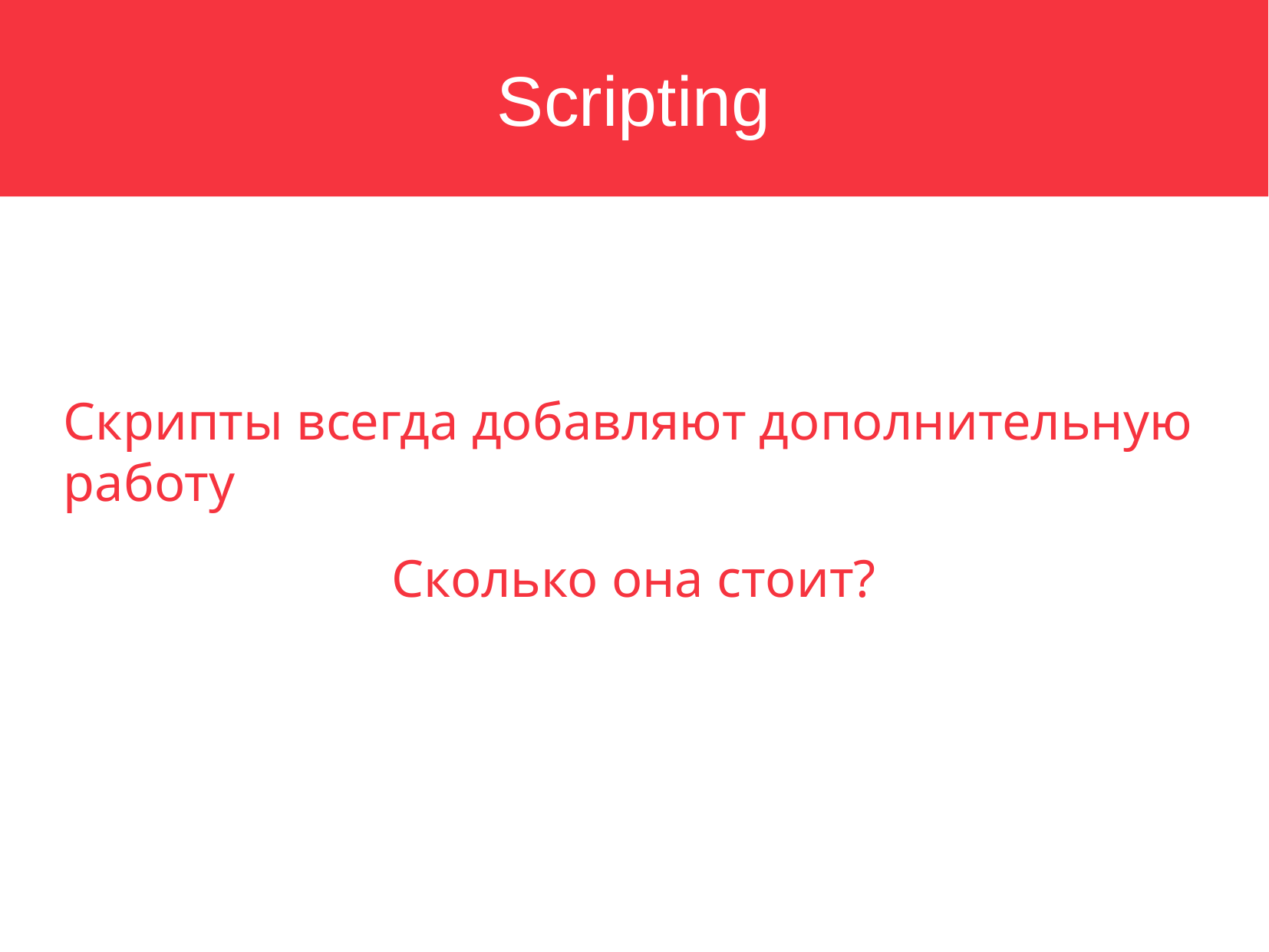

Scripting
Скрипты всегда добавляют дополнительную работу

Сколько она стоит?